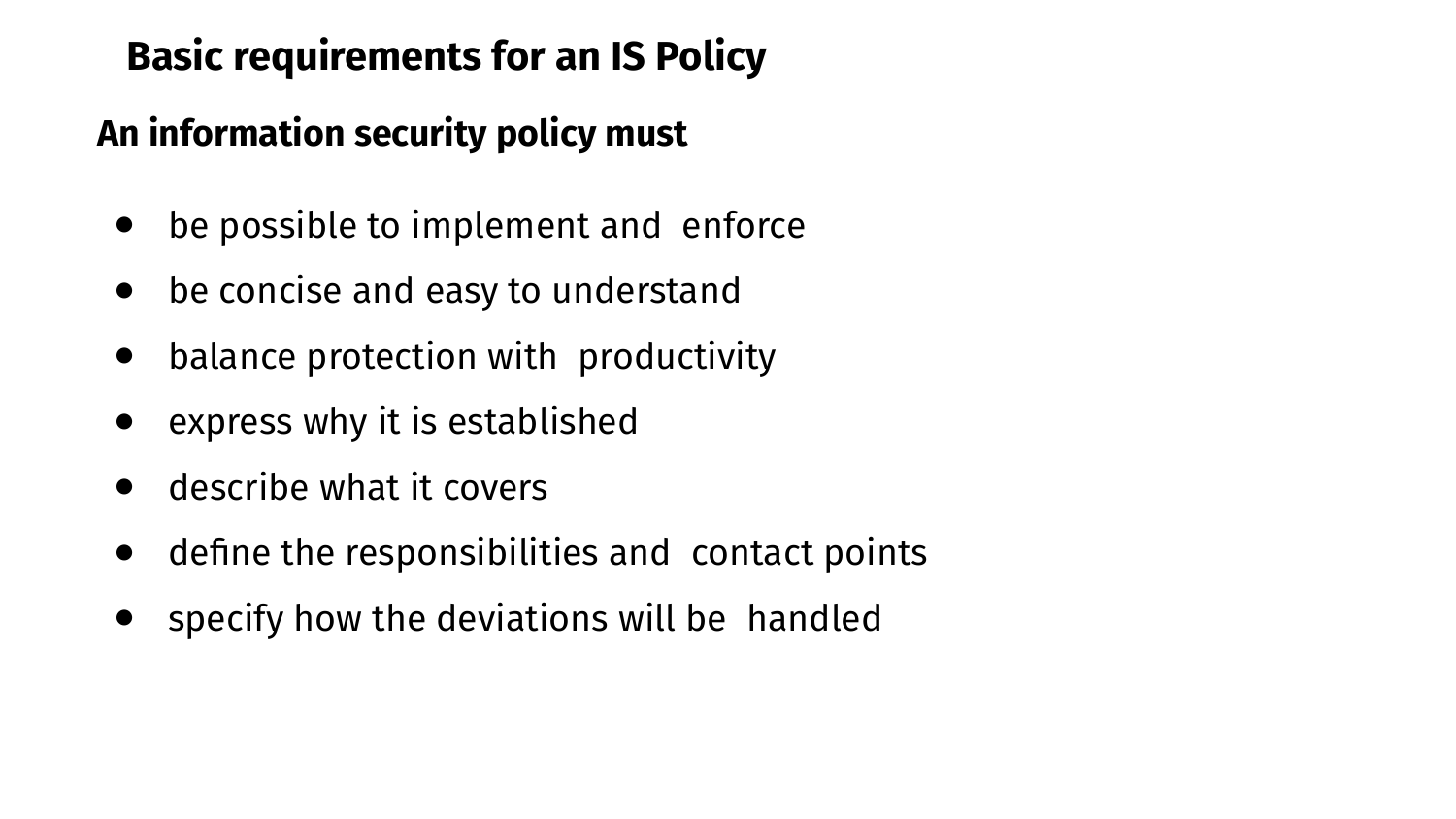

# Basic requirements for an IS Policy
An information security policy must
be possible to implement and  enforce
be concise and easy to understand
balance protection with  productivity
express why it is established
describe what it covers
define the responsibilities and  contact points
specify how the deviations will be  handled